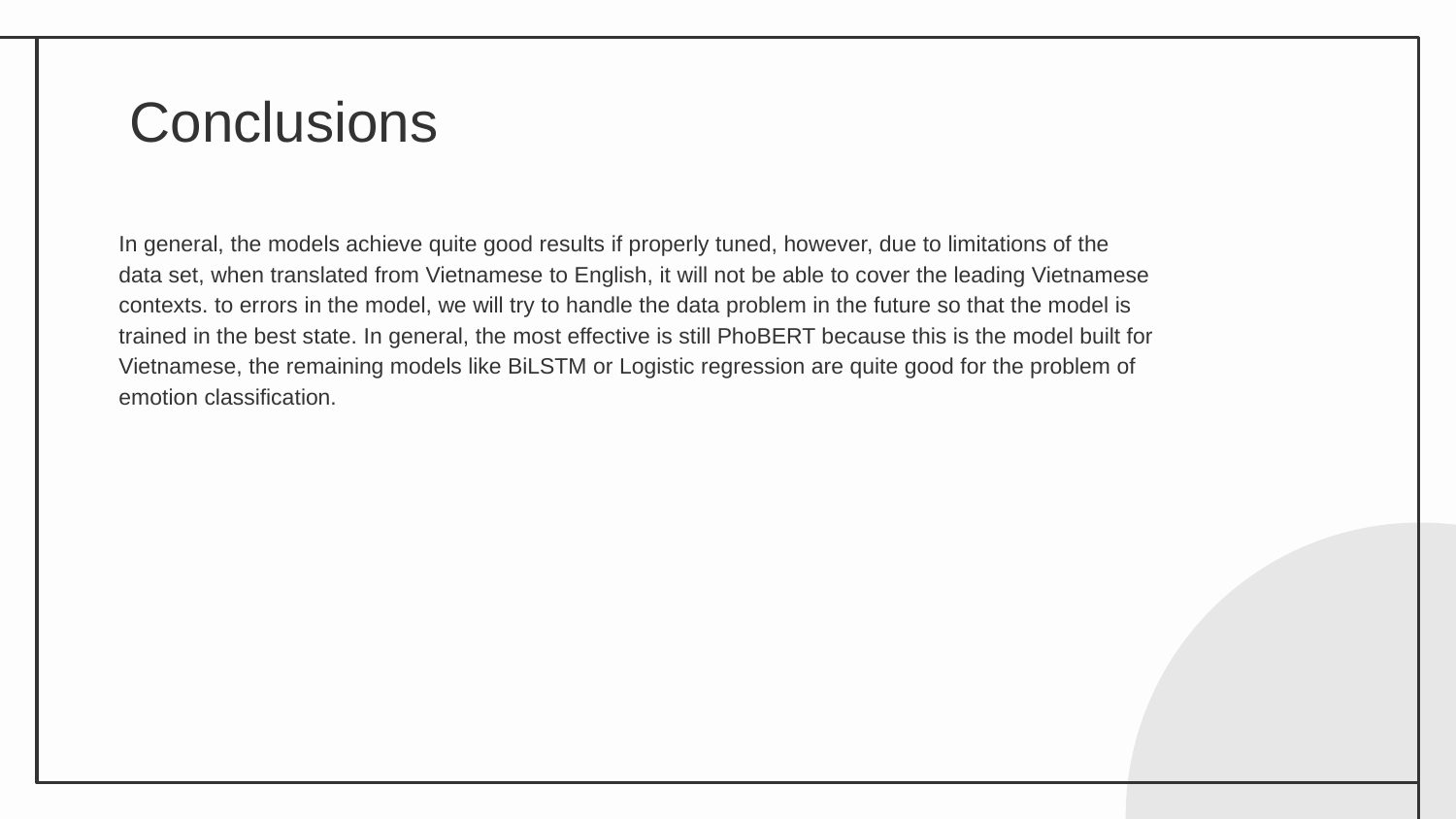

# Conclusions

In general, the models achieve quite good results if properly tuned, however, due to limitations of the data set, when translated from Vietnamese to English, it will not be able to cover the leading Vietnamese contexts. to errors in the model, we will try to handle the data problem in the future so that the model is trained in the best state. In general, the most effective is still PhoBERT because this is the model built for Vietnamese, the remaining models like BiLSTM or Logistic regression are quite good for the problem of emotion classification.